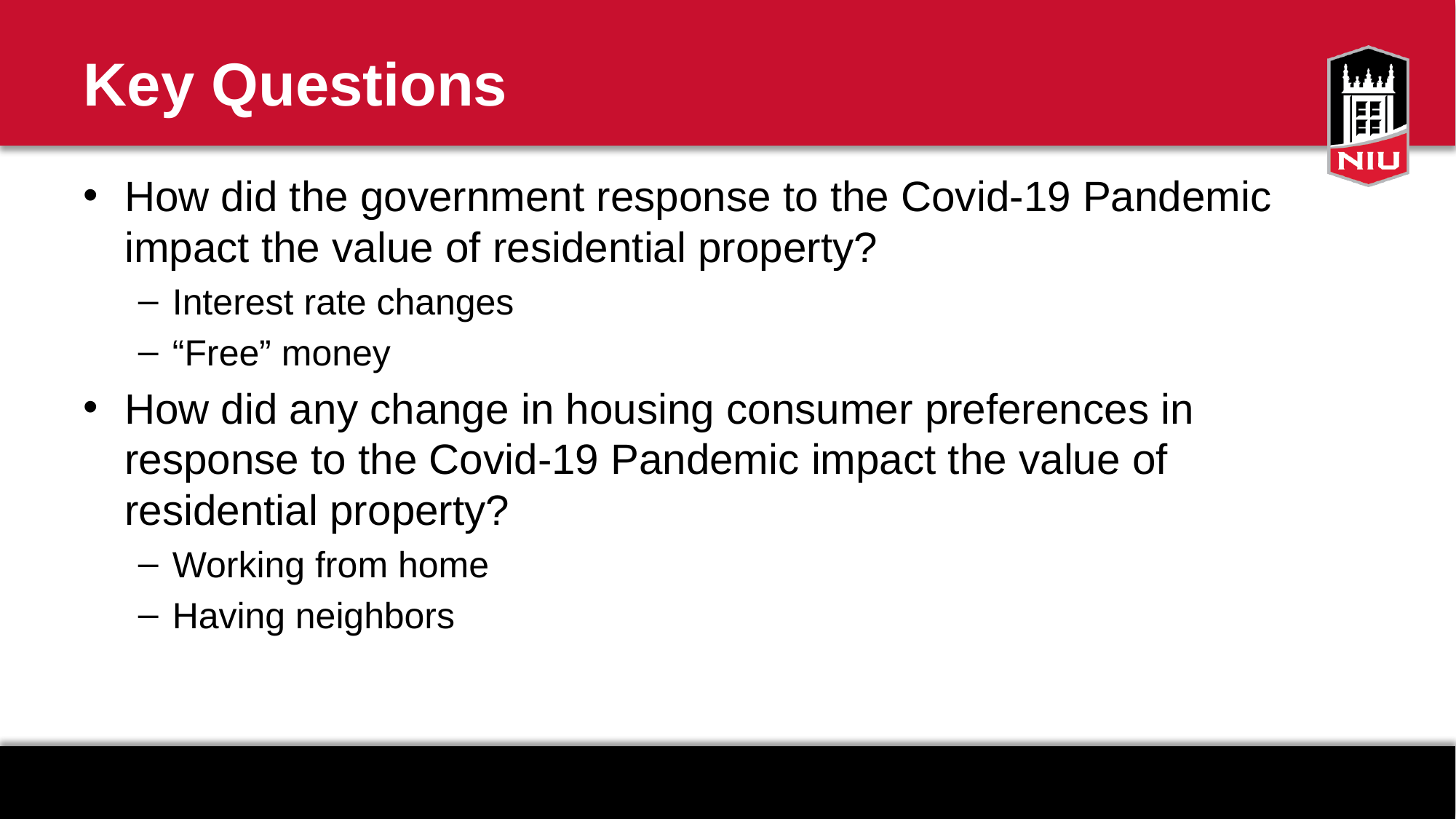

# Key Questions
How did the government response to the Covid-19 Pandemic impact the value of residential property?
Interest rate changes
“Free” money
How did any change in housing consumer preferences in response to the Covid-19 Pandemic impact the value of residential property?
Working from home
Having neighbors